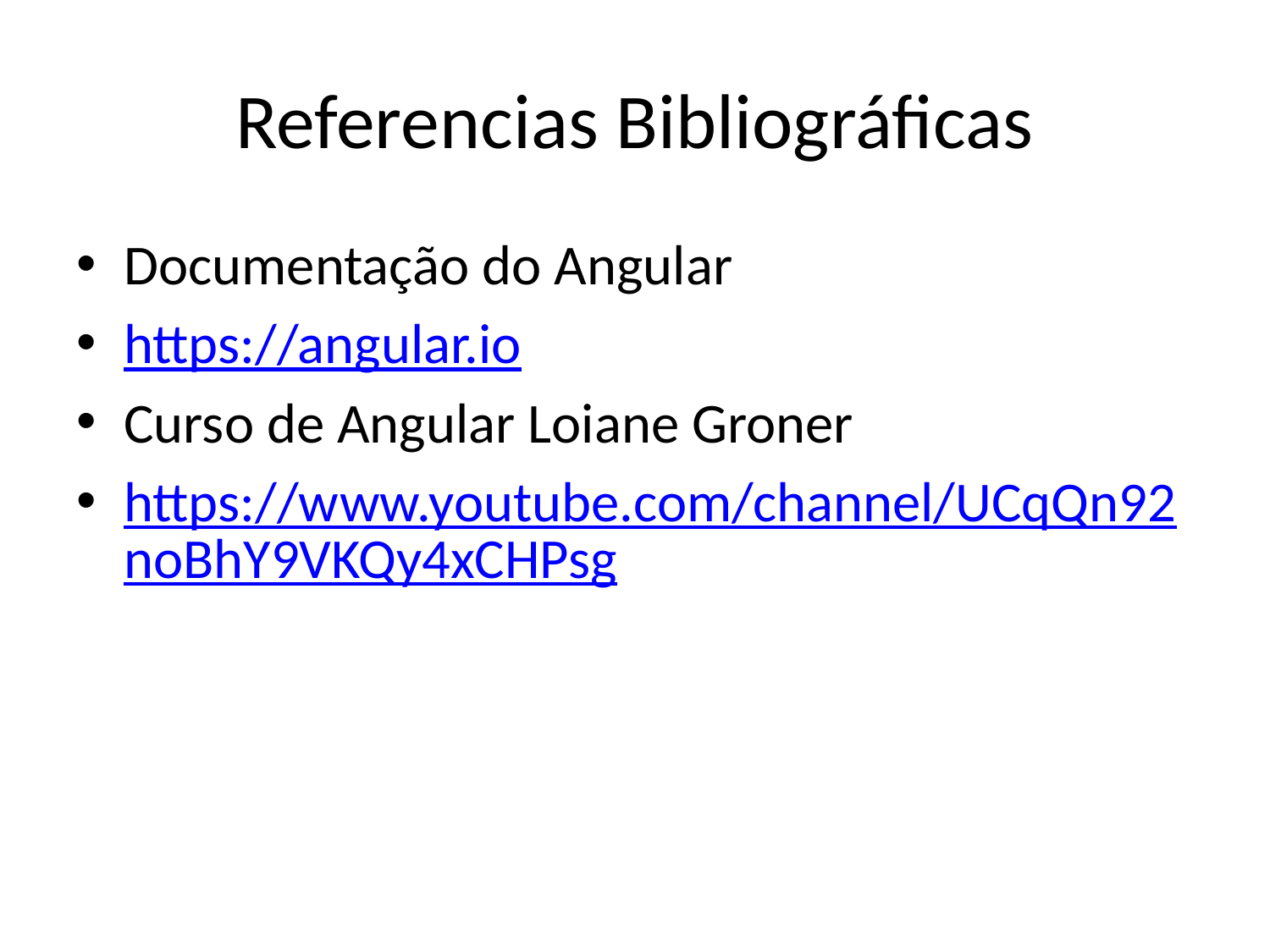

# Referencias Bibliográficas
Documentação do Angular
https://angular.io
Curso de Angular Loiane Groner
https://www.youtube.com/channel/UCqQn92noBhY9VKQy4xCHPsg